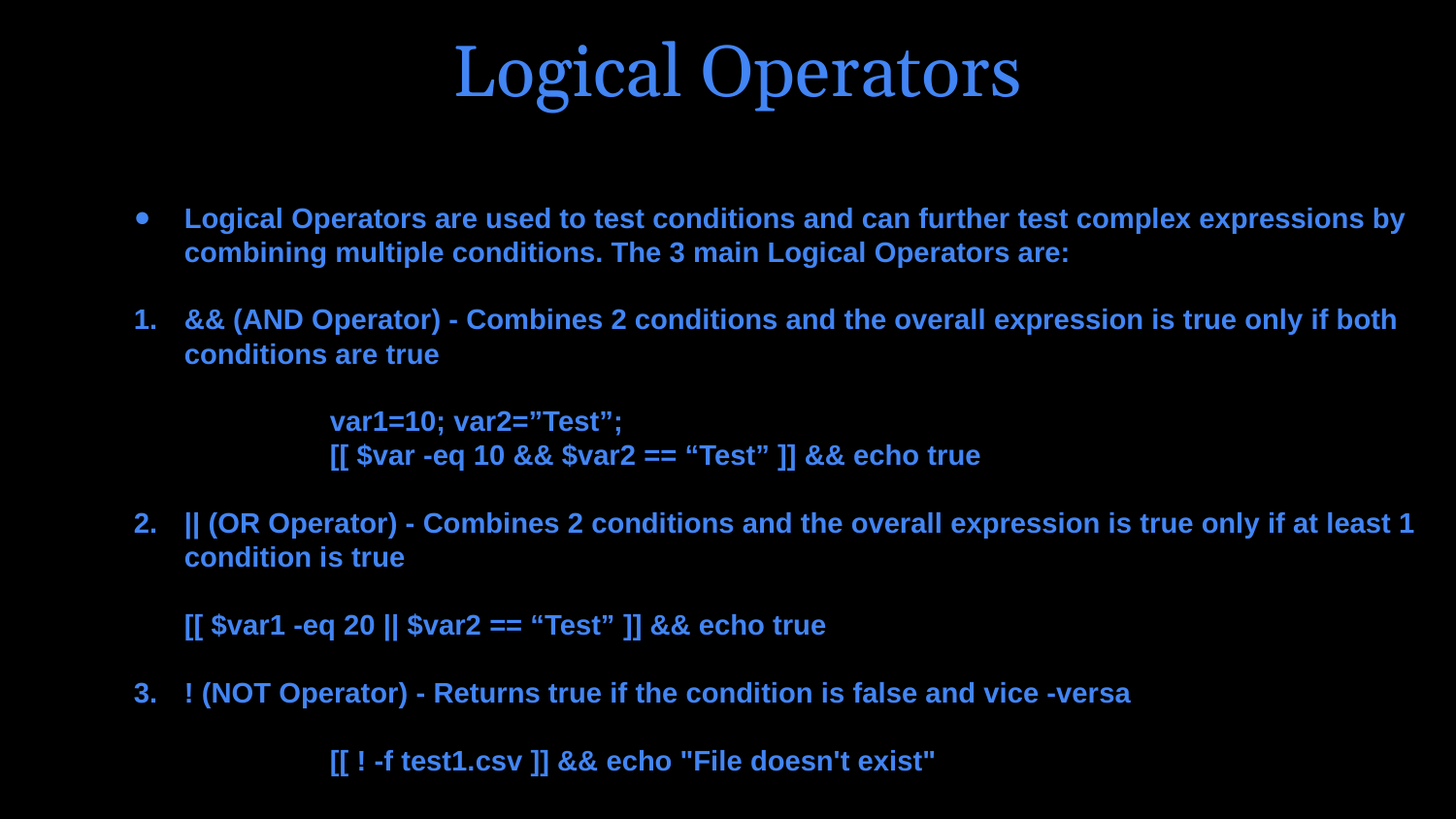

# Logical Operators

Logical Operators are used to test conditions and can further test complex expressions by combining multiple conditions. The 3 main Logical Operators are:

&& (AND Operator) - Combines 2 conditions and the overall expression is true only if both conditions are true

		var1=10; var2=”Test”;
		[[ $var -eq 10 && $var2 == “Test” ]] && echo true

|| (OR Operator) - Combines 2 conditions and the overall expression is true only if at least 1 condition is true

[[ $var1 -eq 20 || $var2 == “Test” ]] && echo true

! (NOT Operator) - Returns true if the condition is false and vice -versa

		[[ ! -f test1.csv ]] && echo "File doesn't exist"